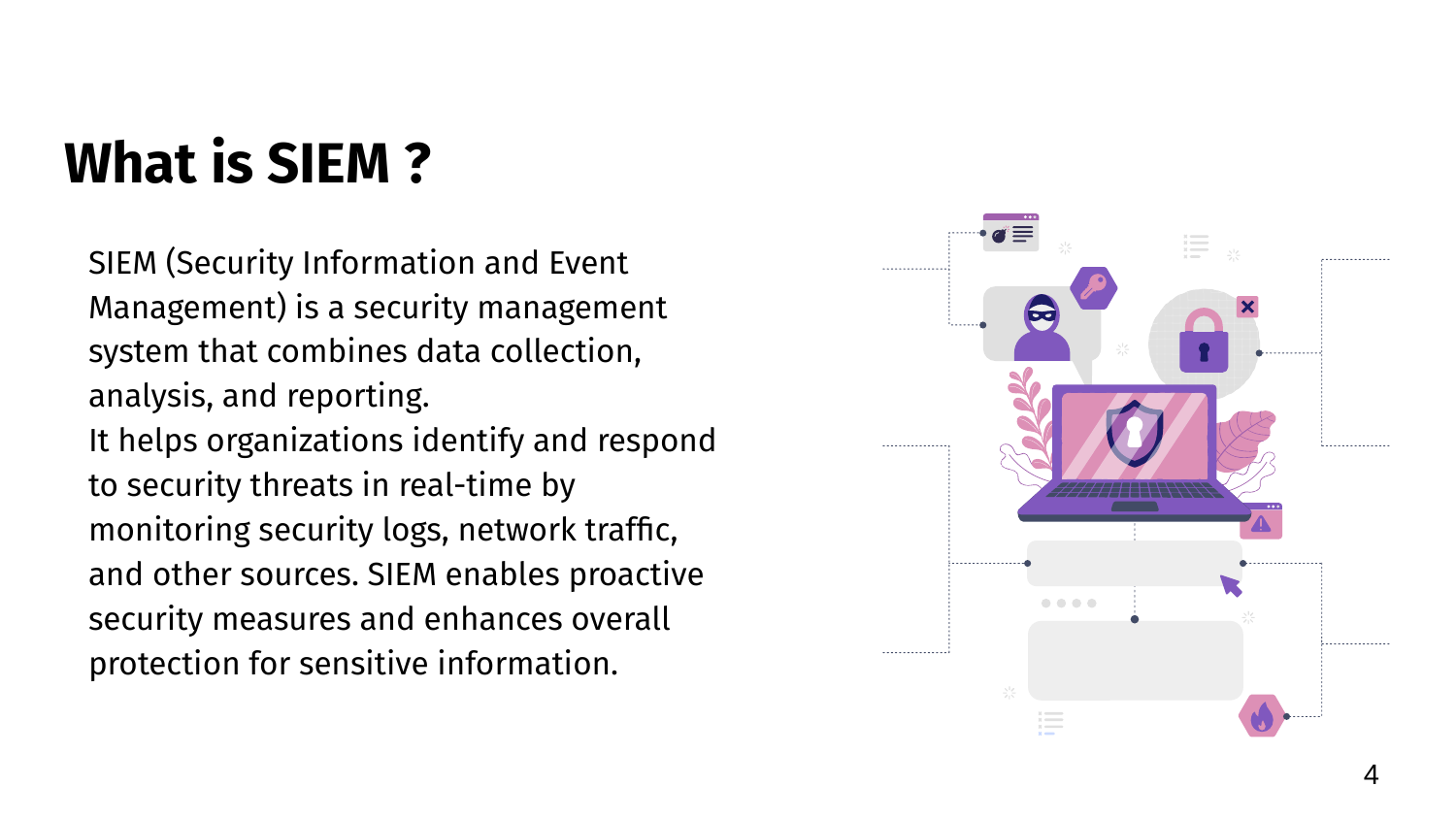

# What is SIEM ?

SIEM (Security Information and Event Management) is a security management system that combines data collection, analysis, and reporting.
It helps organizations identify and respond to security threats in real-time by monitoring security logs, network traffic, and other sources. SIEM enables proactive security measures and enhances overall protection for sensitive information.
4